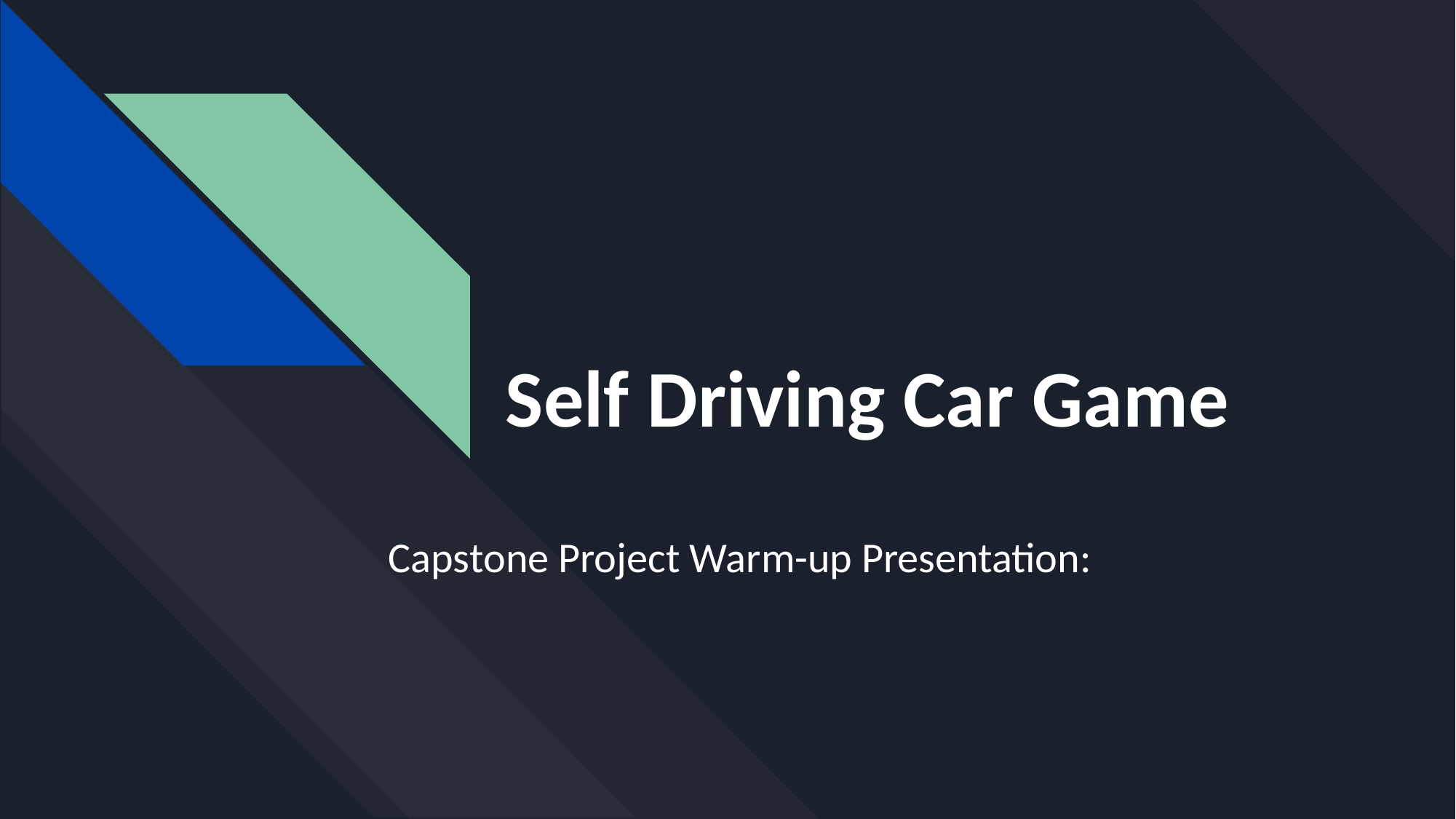

# Self Driving Car Game
Capstone Project Warm-up Presentation: